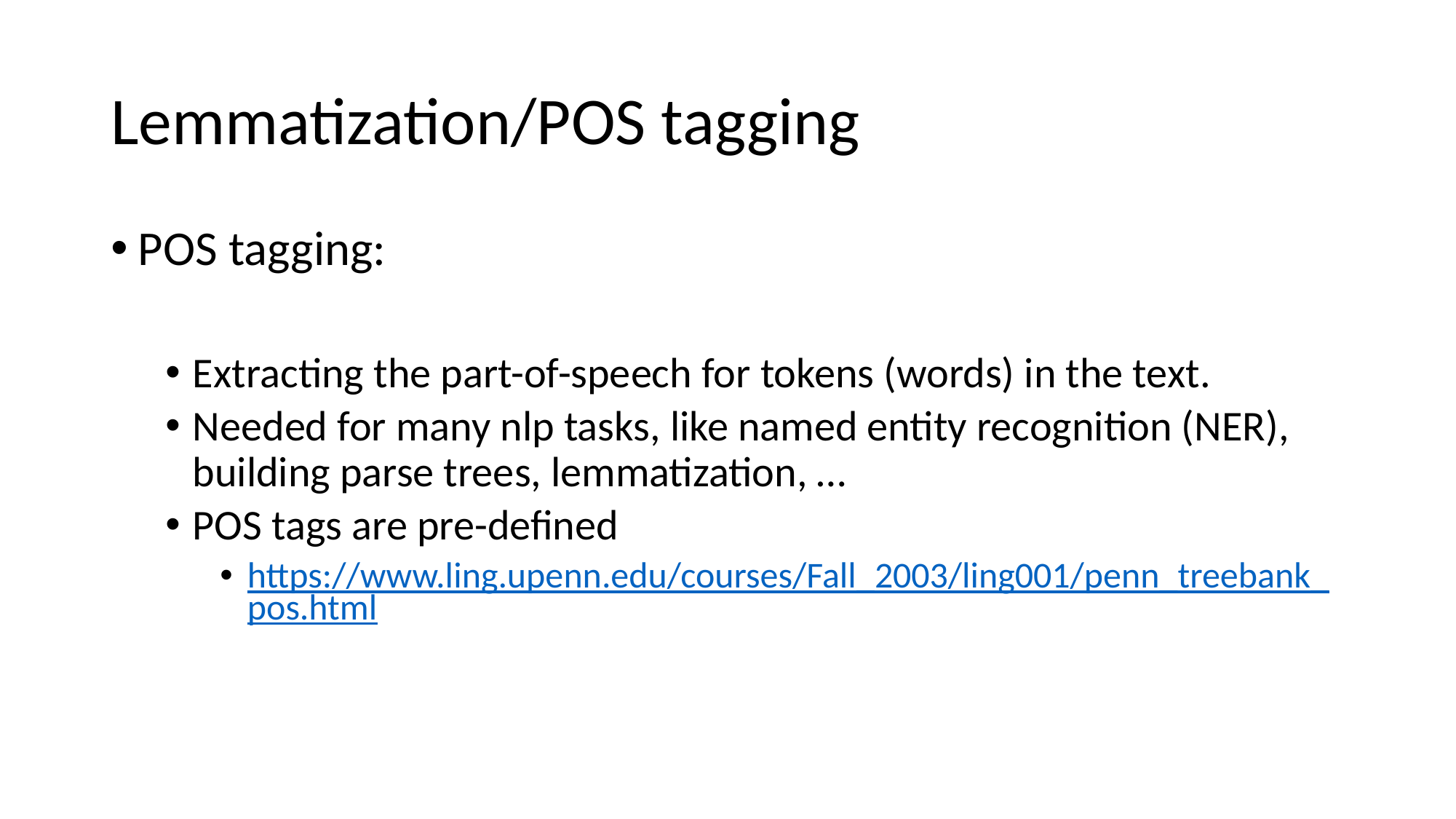

# Lemmatization/POS tagging
POS tagging:

Extracting the part-of-speech for tokens (words) in the text.
Needed for many nlp tasks, like named entity recognition (NER), building parse trees, lemmatization, …
POS tags are pre-defined
https://www.ling.upenn.edu/courses/Fall_2003/ling001/penn_treebank_pos.html